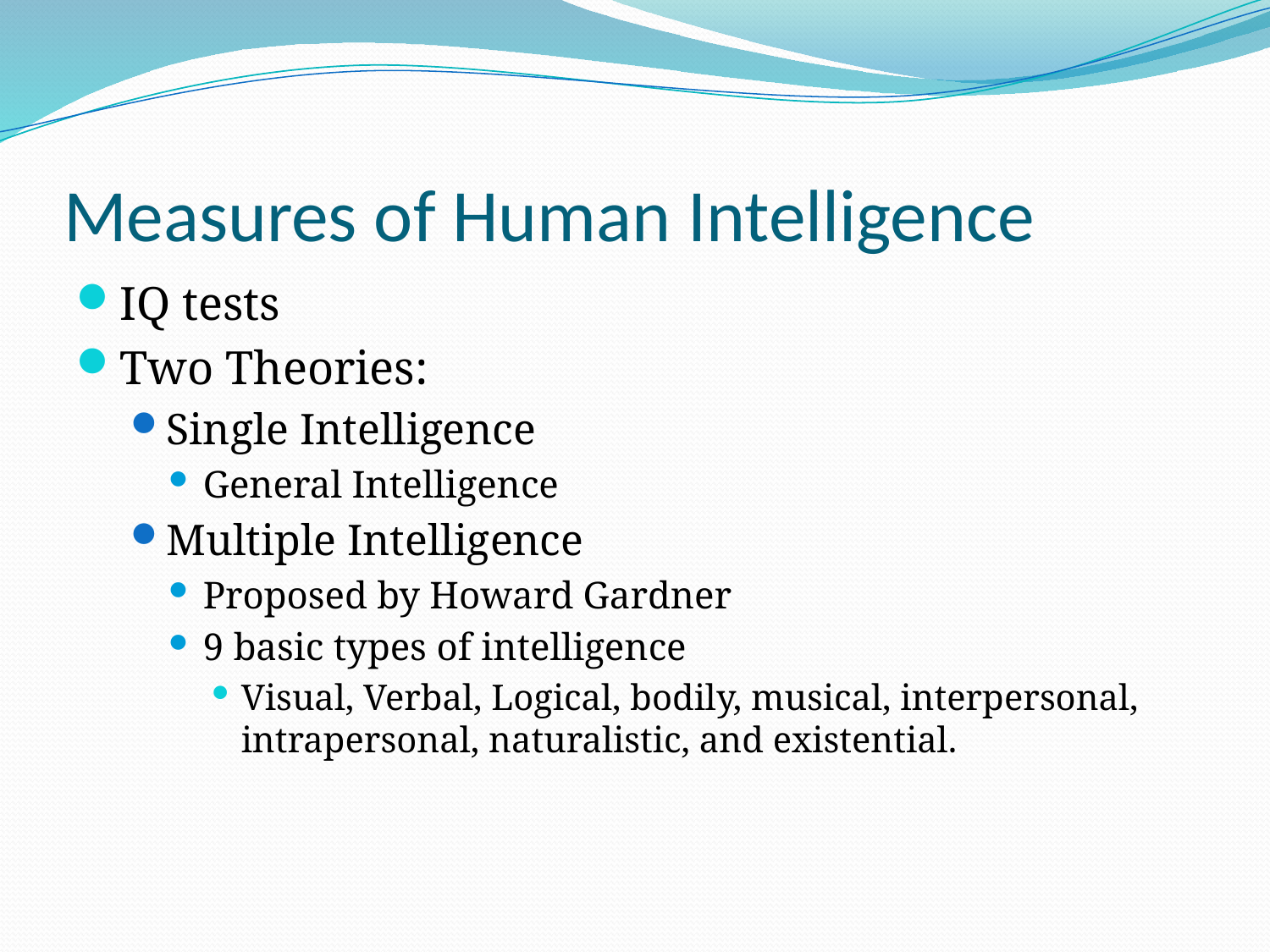

# Measures of Human Intelligence
IQ tests
Two Theories:
Single Intelligence
General Intelligence
Multiple Intelligence
Proposed by Howard Gardner
9 basic types of intelligence
Visual, Verbal, Logical, bodily, musical, interpersonal, intrapersonal, naturalistic, and existential.